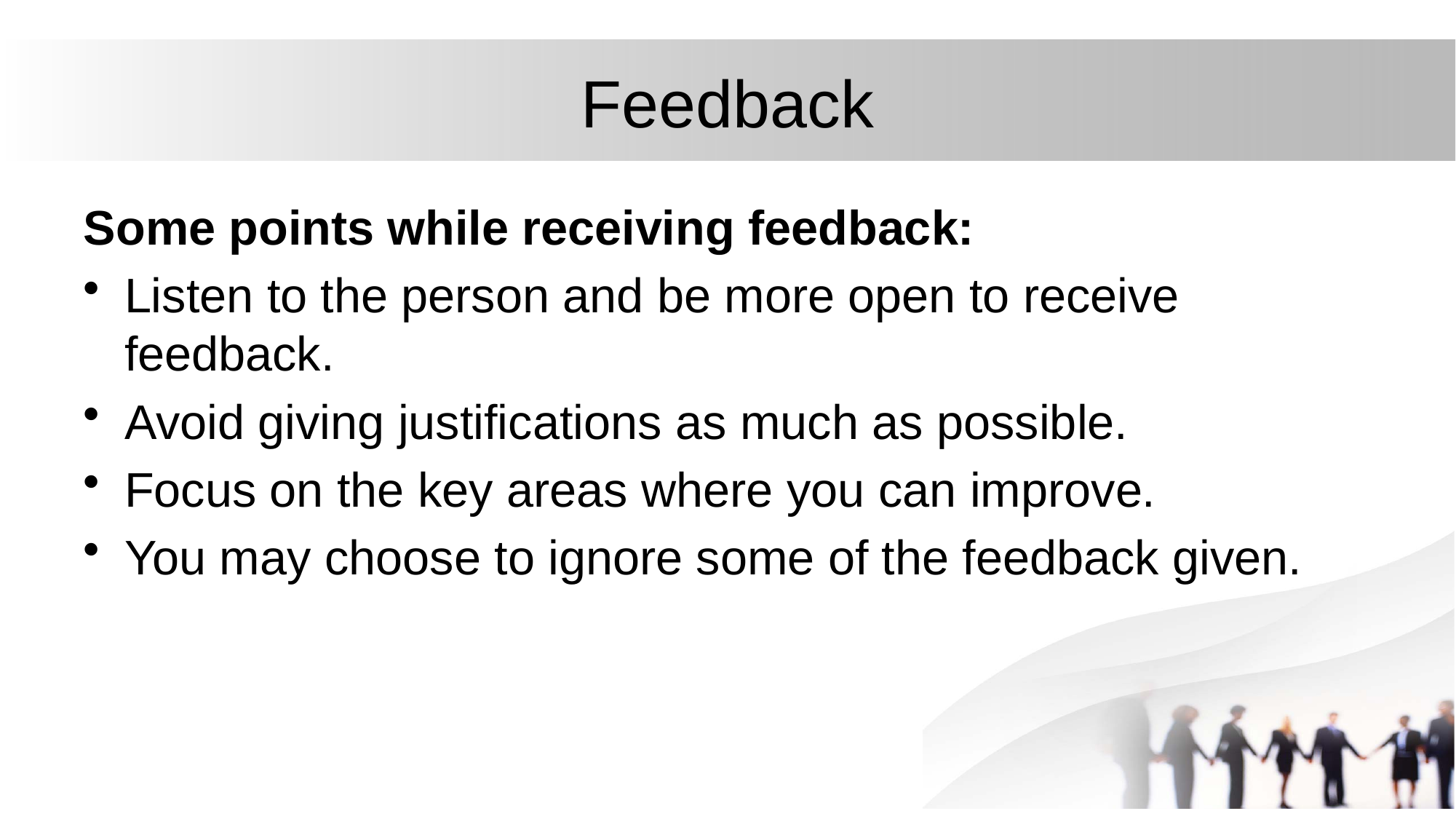

# Feedback
Some points while receiving feedback:
Listen to the person and be more open to receive feedback.
Avoid giving justifications as much as possible.
Focus on the key areas where you can improve.
You may choose to ignore some of the feedback given.